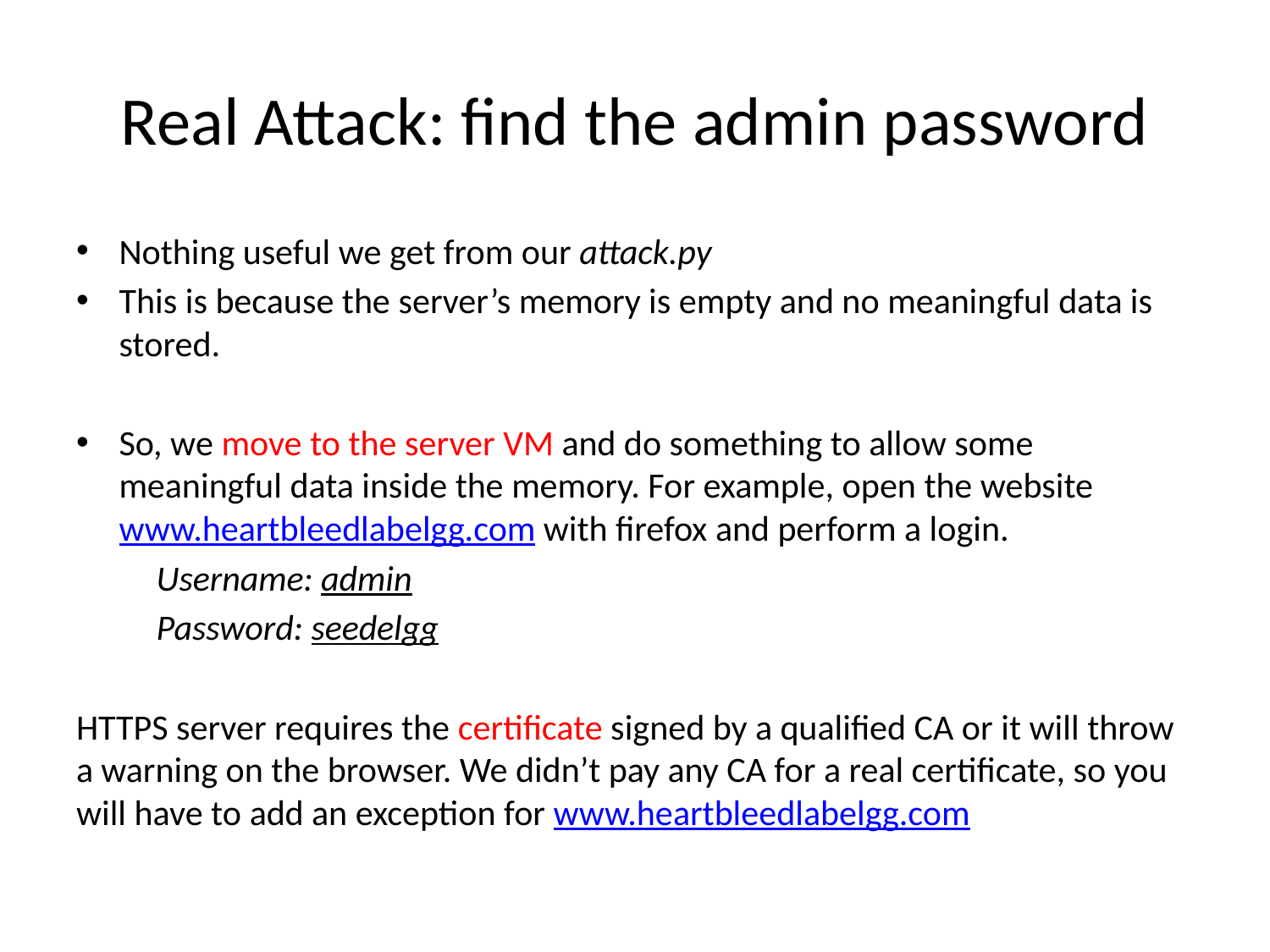

# Real Attack: find the admin password
Nothing useful we get from our attack.py
This is because the server’s memory is empty and no meaningful data is stored.

So, we move to the server VM and do something to allow some meaningful data inside the memory. For example, open the website www.heartbleedlabelgg.com with firefox and perform a login.
	Username: admin
	Password: seedelgg

HTTPS server requires the certificate signed by a qualified CA or it will throw a warning on the browser. We didn’t pay any CA for a real certificate, so you will have to add an exception for www.heartbleedlabelgg.com